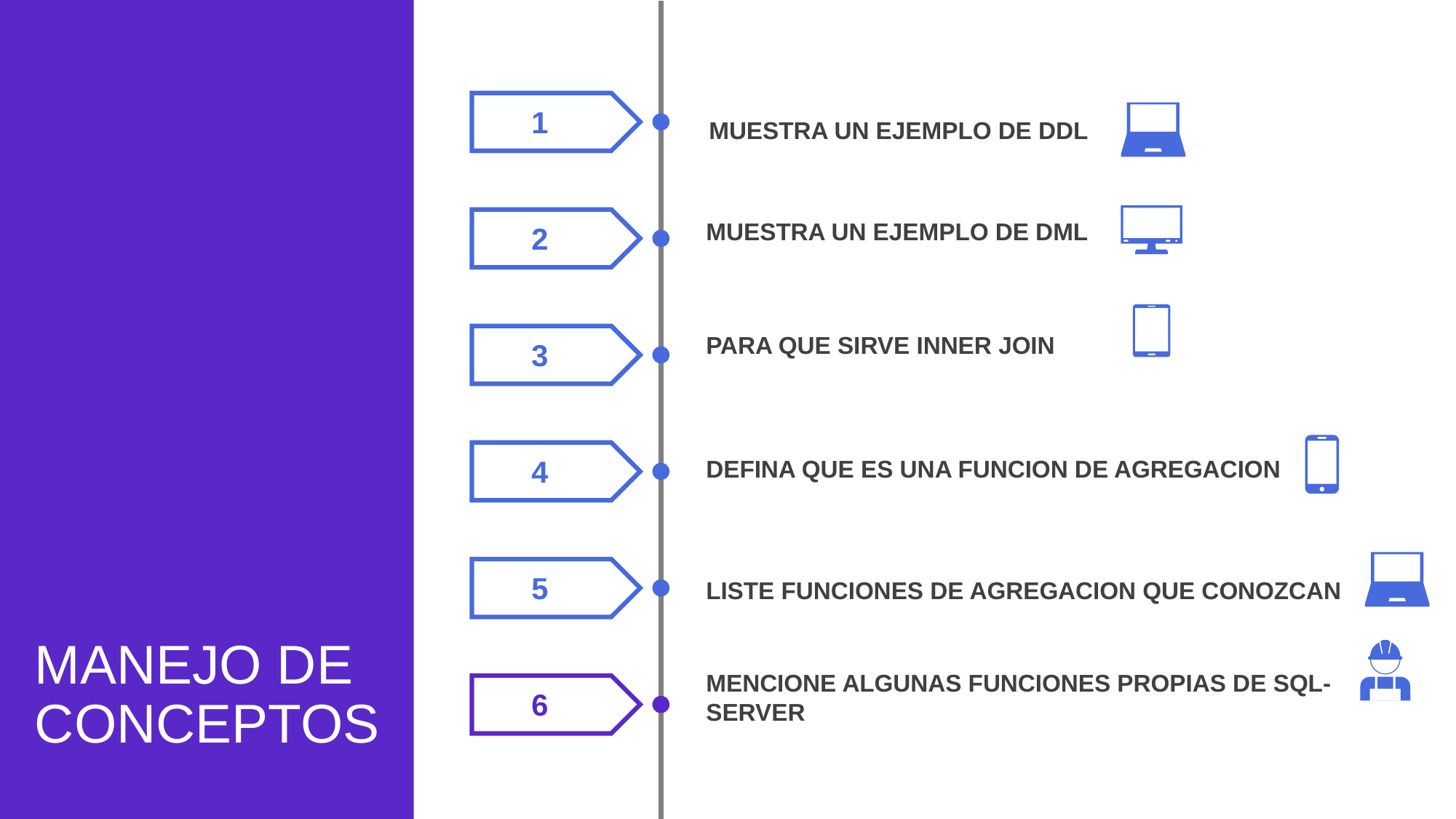

1

MUESTRA UN EJEMPLO DE DDL

MUESTRA UN EJEMPLO DE DML
2

PARA QUE SIRVE INNER JOIN

3

4
DEFINA QUE ES UNA FUNCION DE AGREGACION

5
LISTE FUNCIONES DE AGREGACION QUE CONOZCAN

MANEJO DE CONCEPTOS

MENCIONE ALGUNAS FUNCIONES PROPIAS DE SQL-SERVER

6